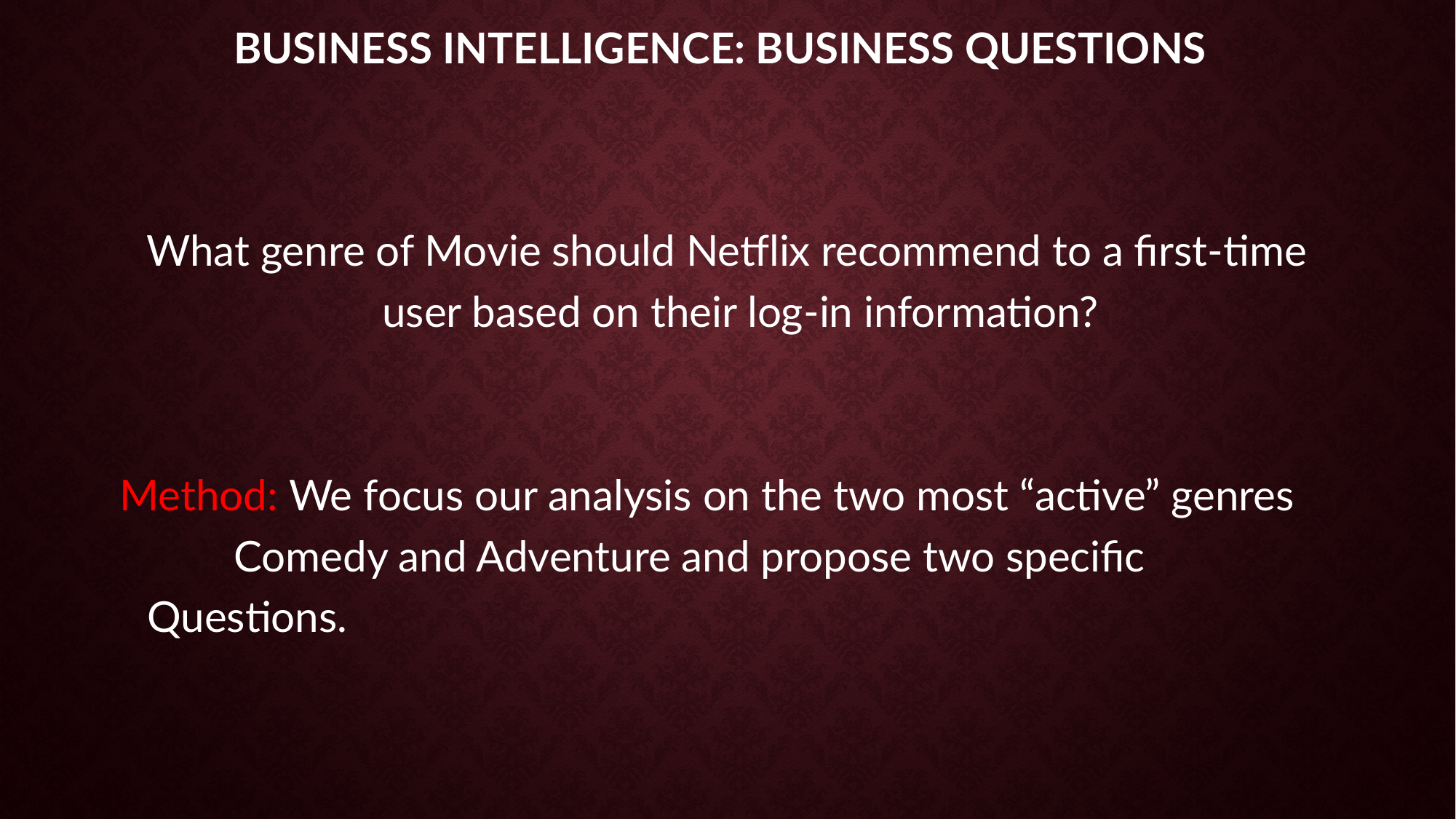

# Business Intelligence: Business Questions
What genre of Movie should Netflix recommend to a first-time user based on their log-in information?

Method: We focus our analysis on the two most “active” genres            Comedy and Adventure and propose two specific Questions.